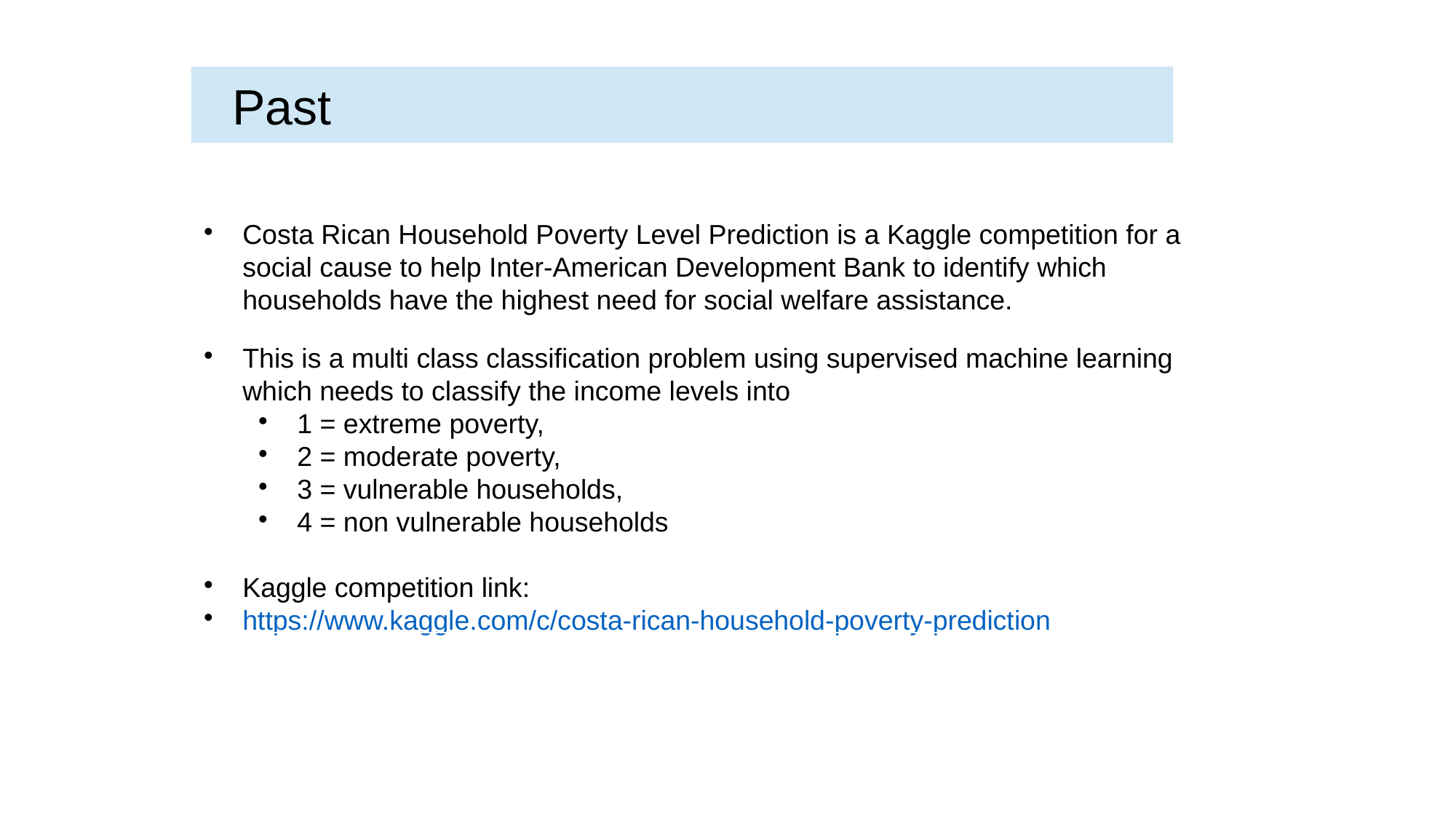

Past

Costa Rican Household Poverty Level Prediction is a Kaggle competition for a social cause to help Inter-American Development Bank to identify which households have the highest need for social welfare assistance.

This is a multi class classification problem using supervised machine learning which needs to classify the income levels into
1 = extreme poverty,
2 = moderate poverty,
3 = vulnerable households,
4 = non vulnerable households

Kaggle competition link:
https://www.kaggle.com/c/costa-rican-household-poverty-prediction